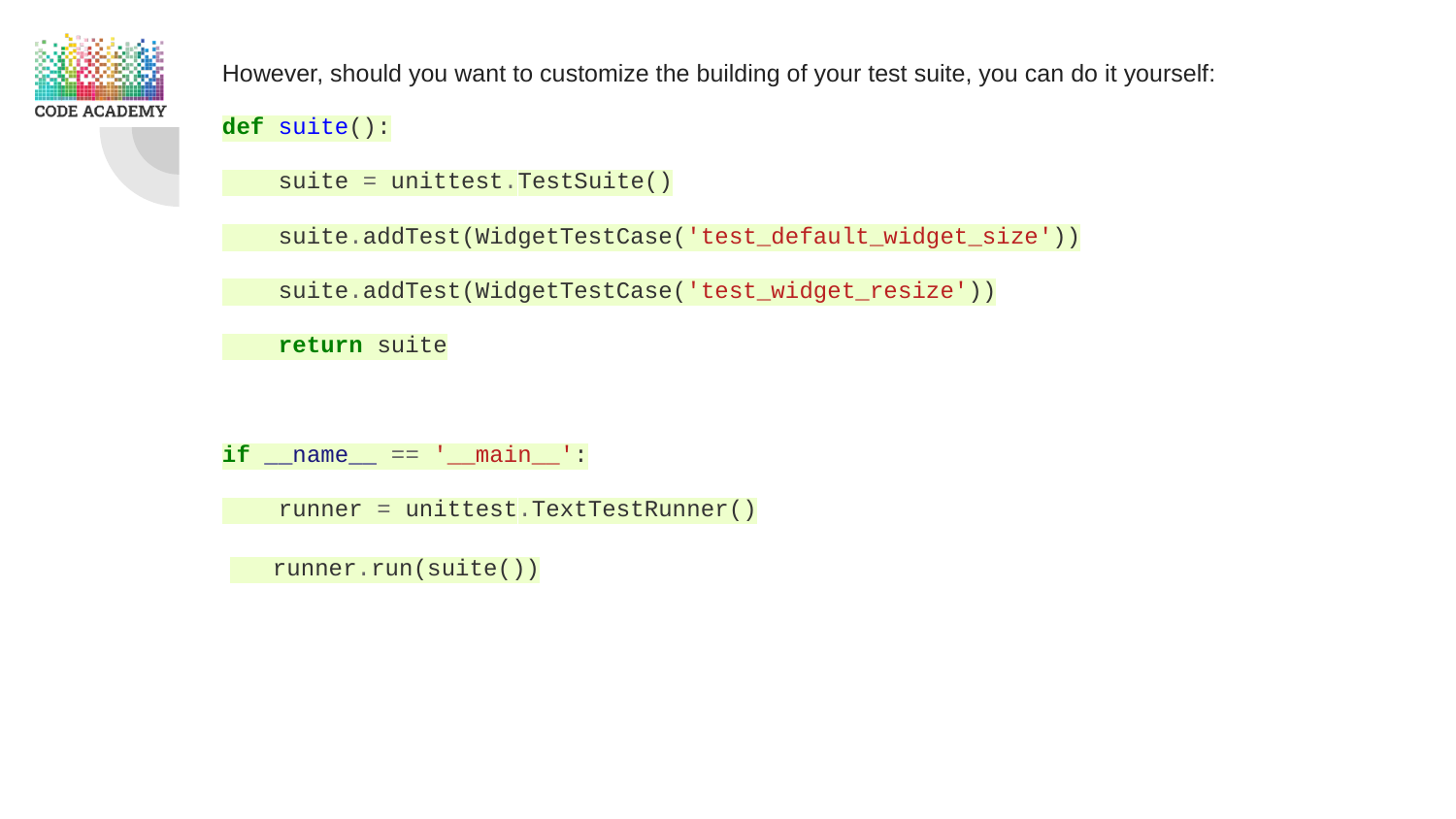

However, should you want to customize the building of your test suite, you can do it yourself:
def suite():
    suite = unittest.TestSuite()
    suite.addTest(WidgetTestCase('test_default_widget_size'))
    suite.addTest(WidgetTestCase('test_widget_resize'))
    return suite

if __name__ == '__main__':
    runner = unittest.TextTestRunner()
   runner.run(suite())